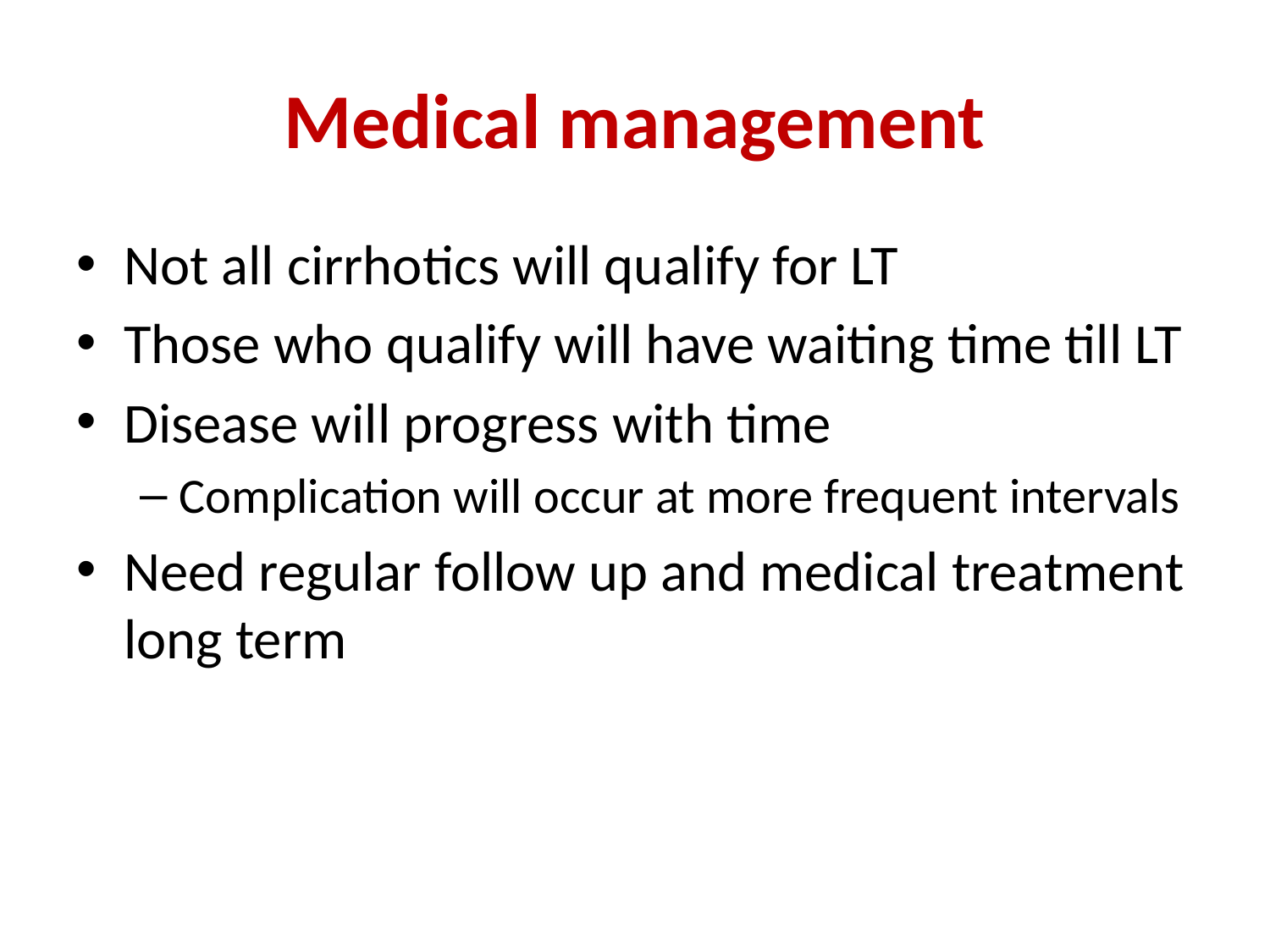

# Medical management
Not all cirrhotics will qualify for LT
Those who qualify will have waiting time till LT
Disease will progress with time
Complication will occur at more frequent intervals
Need regular follow up and medical treatment long term